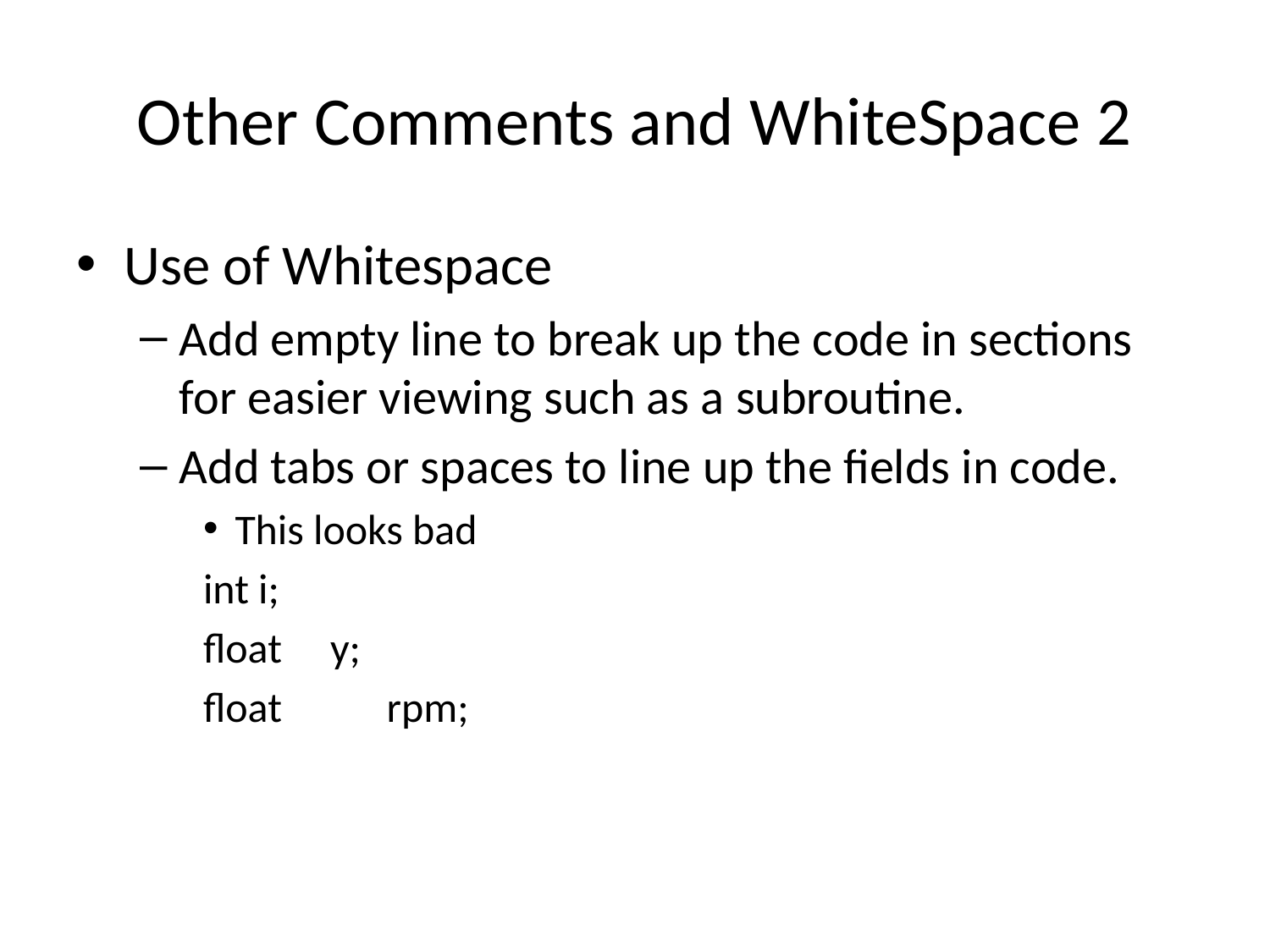

# Other Comments and WhiteSpace 2
Use of Whitespace
Add empty line to break up the code in sections for easier viewing such as a subroutine.
Add tabs or spaces to line up the fields in code.
This looks bad
int i;
float	y;
float           rpm;